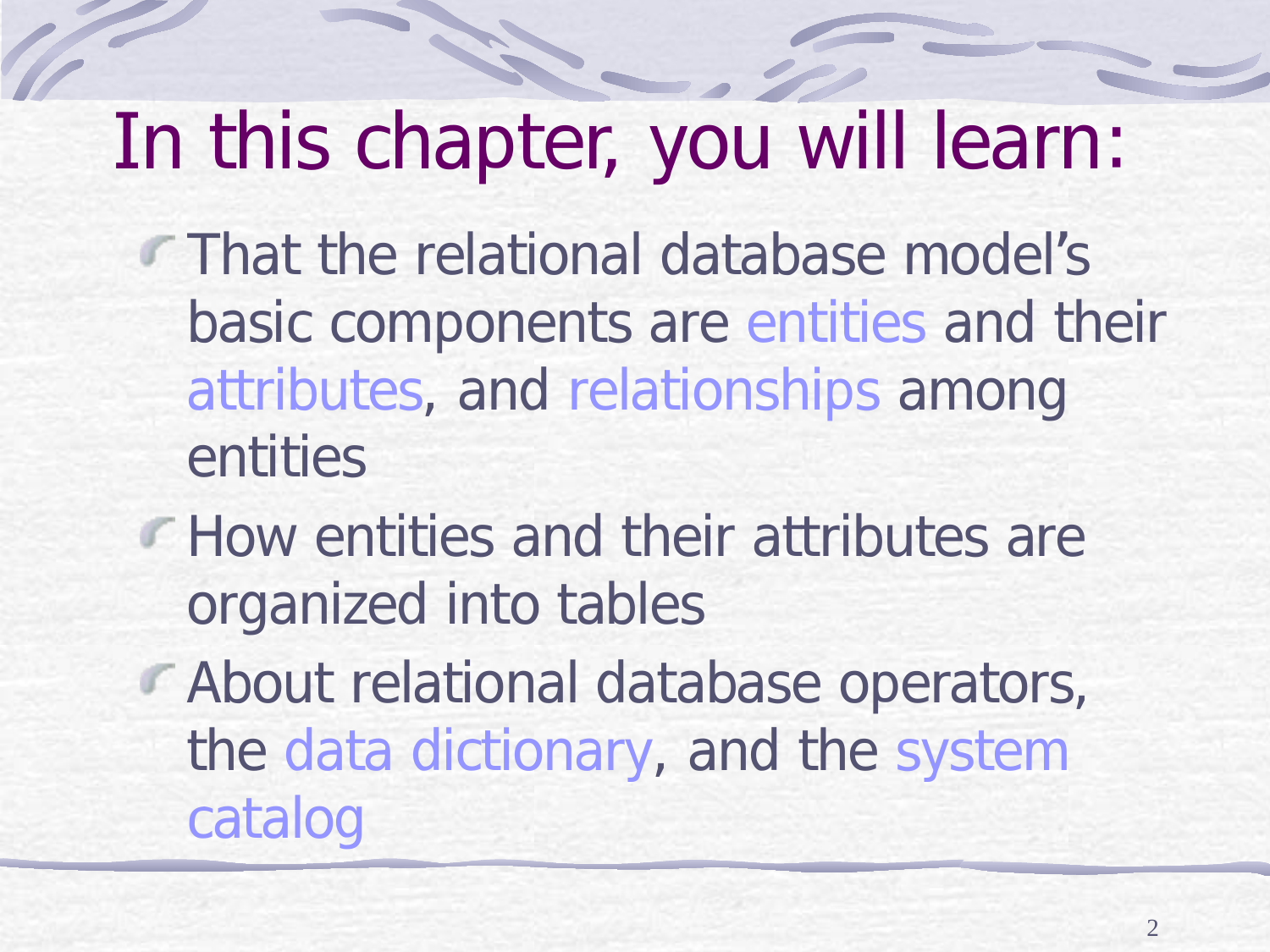

# In this chapter, you will learn:
That the relational database model’s basic components are entities and their attributes, and relationships among entities
How entities and their attributes are organized into tables
About relational database operators, the data dictionary, and the system catalog
2